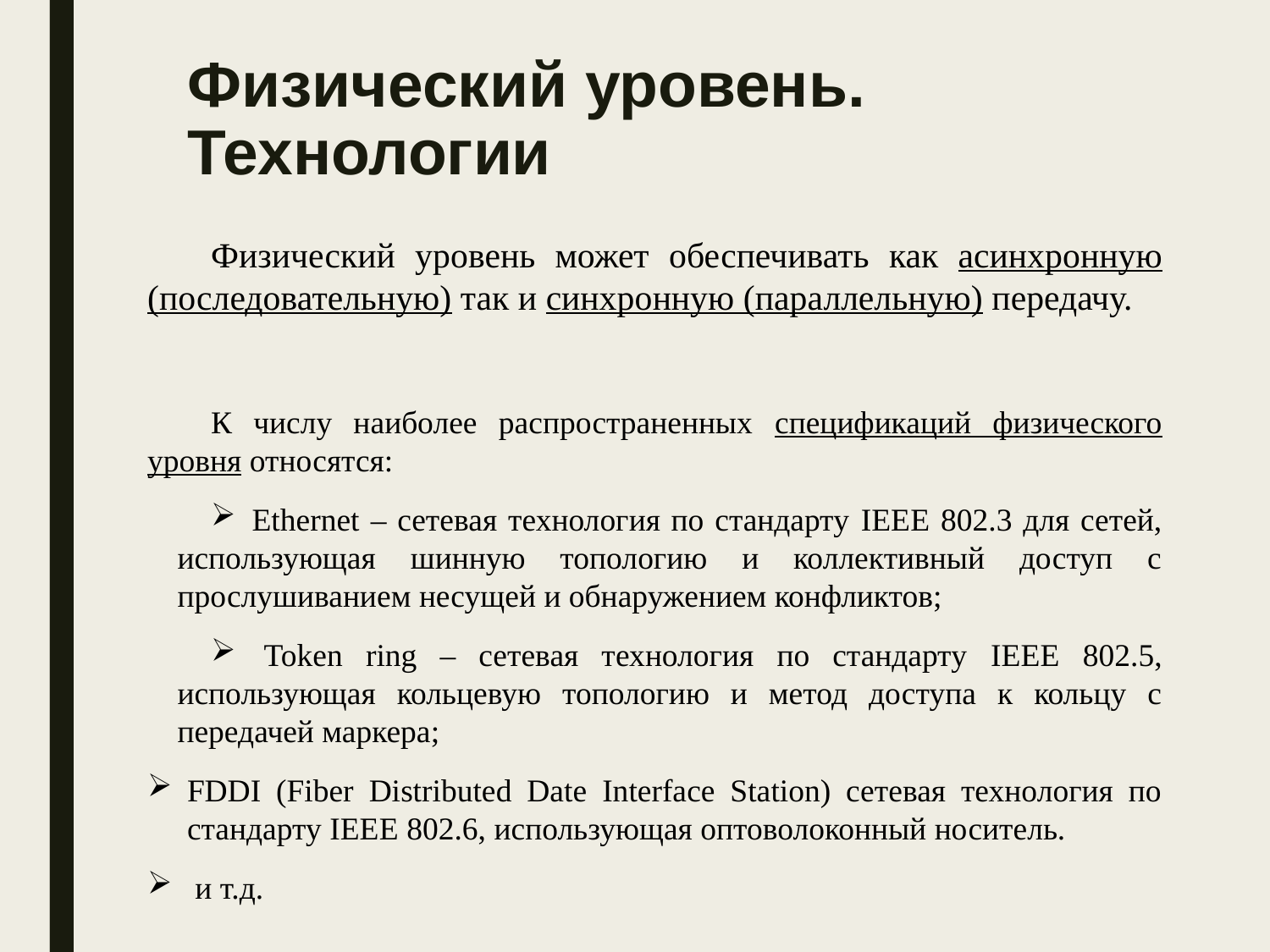

# Физический уровень. Технологии
Физический уровень может обеспечивать как асинхронную (последовательную) так и синхронную (параллельную) передачу.
К числу наиболее распространенных спецификаций физического уровня относятся:
 Ethernet – сетевая технология по стандарту IEEE 802.3 для сетей, использующая шинную топологию и коллективный доступ с прослушиванием несущей и обнаружением конфликтов;
 Token ring – сетевая технология по стандарту IEEE 802.5, использующая кольцевую топологию и метод доступа к кольцу с передачей маркера;
FDDI (Fiber Distributed Date Interface Station) сетевая технология по стандарту IEEE 802.6, использующая оптоволоконный носитель.
 и т.д.